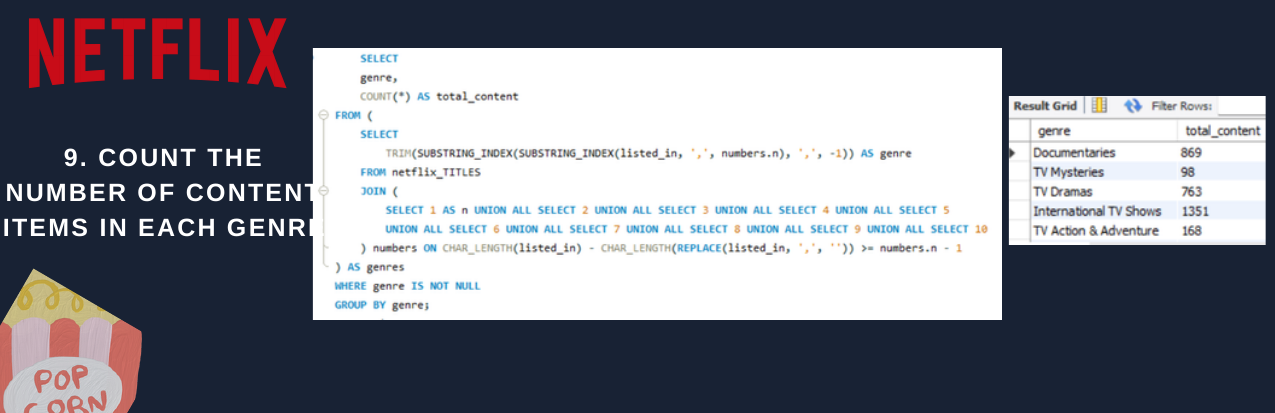

9. COUNT THE NUMBER OF CONTENT ITEMS IN EACH GENRE